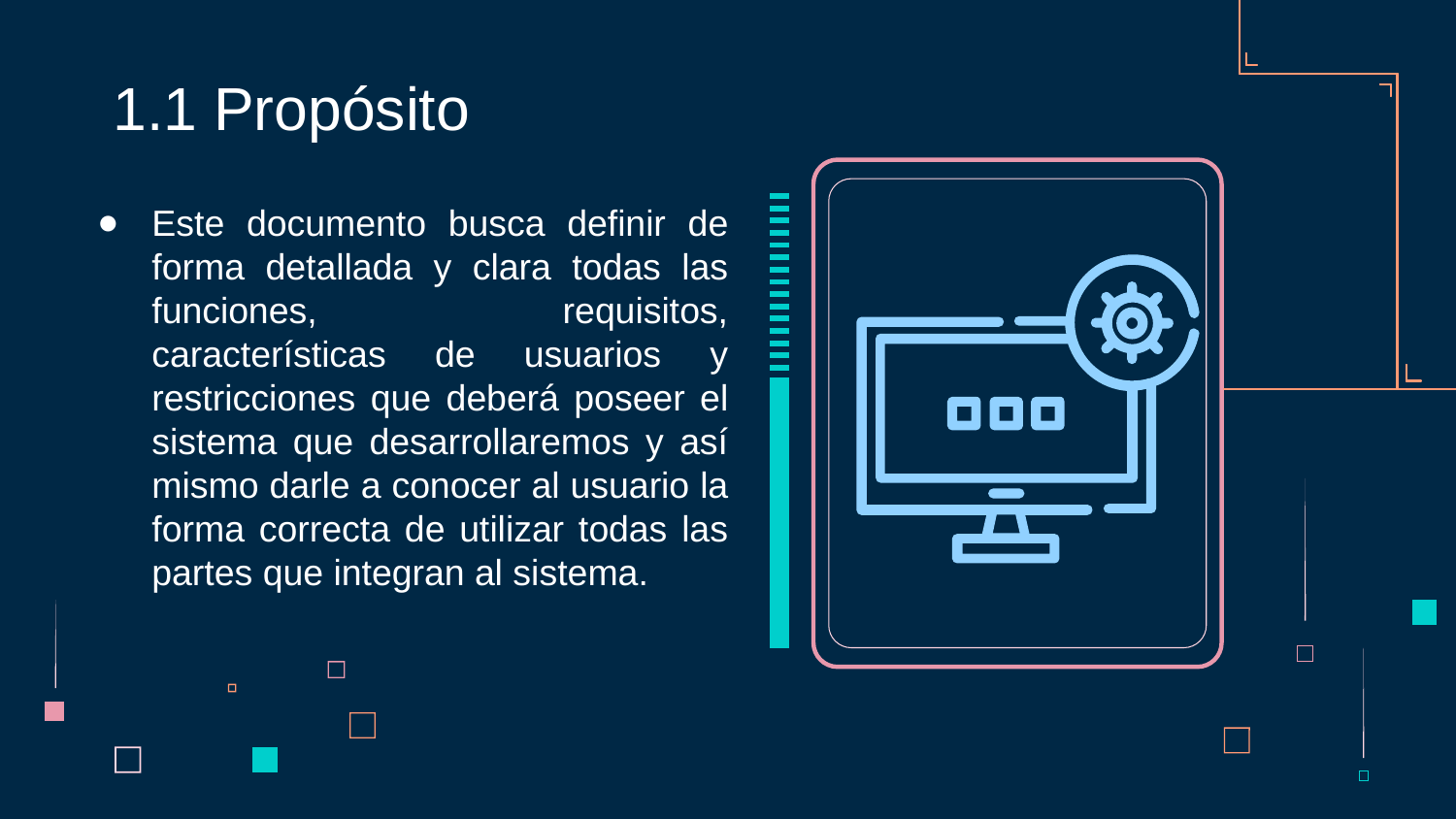

# 1.1 Propósito

Este documento busca definir de forma detallada y clara todas las funciones, requisitos, características de usuarios y restricciones que deberá poseer el sistema que desarrollaremos y así mismo darle a conocer al usuario la forma correcta de utilizar todas las partes que integran al sistema.